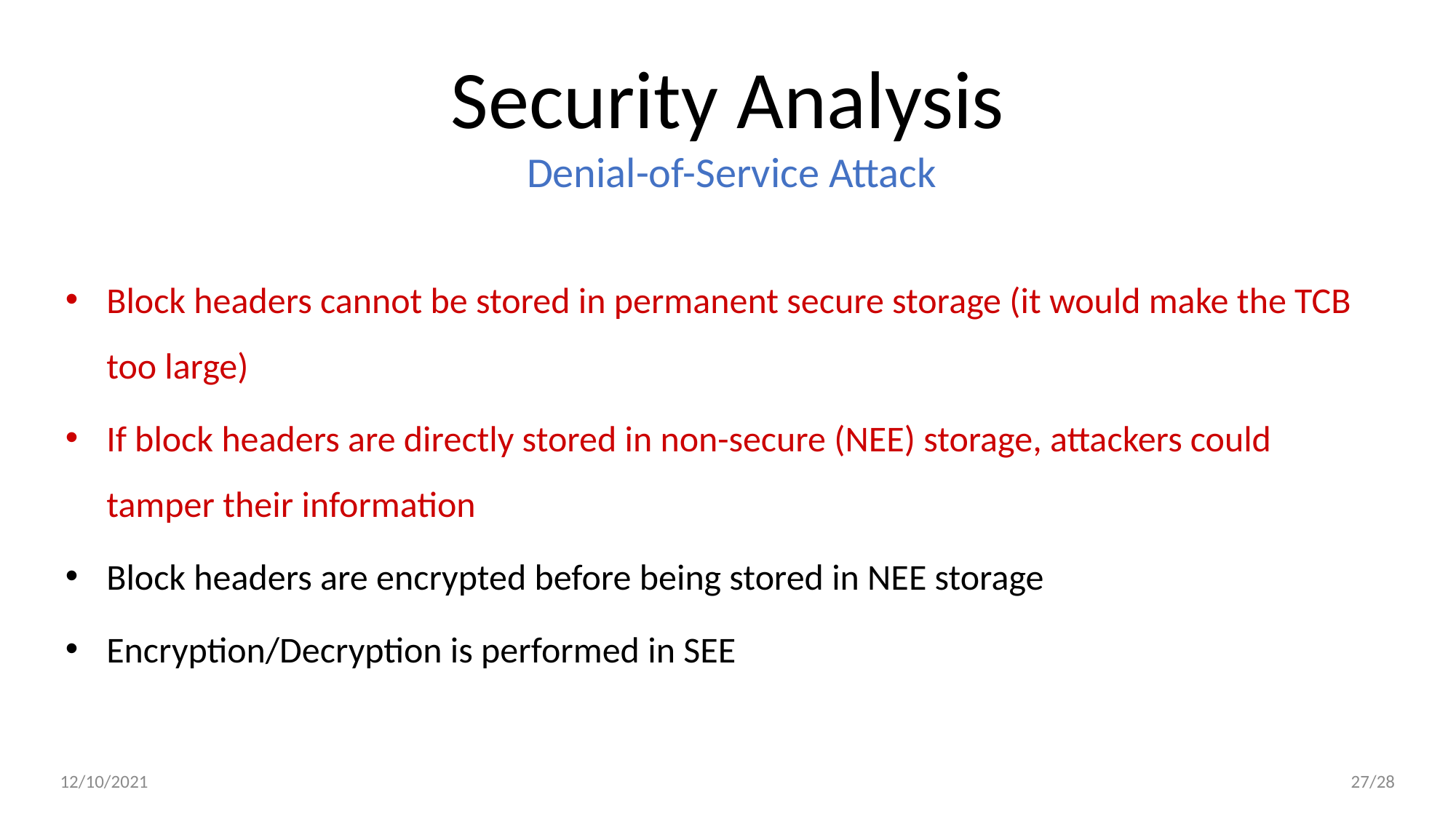

Security Analysis
Denial-of-Service Attack
Block headers cannot be stored in permanent secure storage (it would make the TCB too large)
If block headers are directly stored in non-secure (NEE) storage, attackers could tamper their information
Block headers are encrypted before being stored in NEE storage
Encryption/Decryption is performed in SEE

27/28
12/10/2021